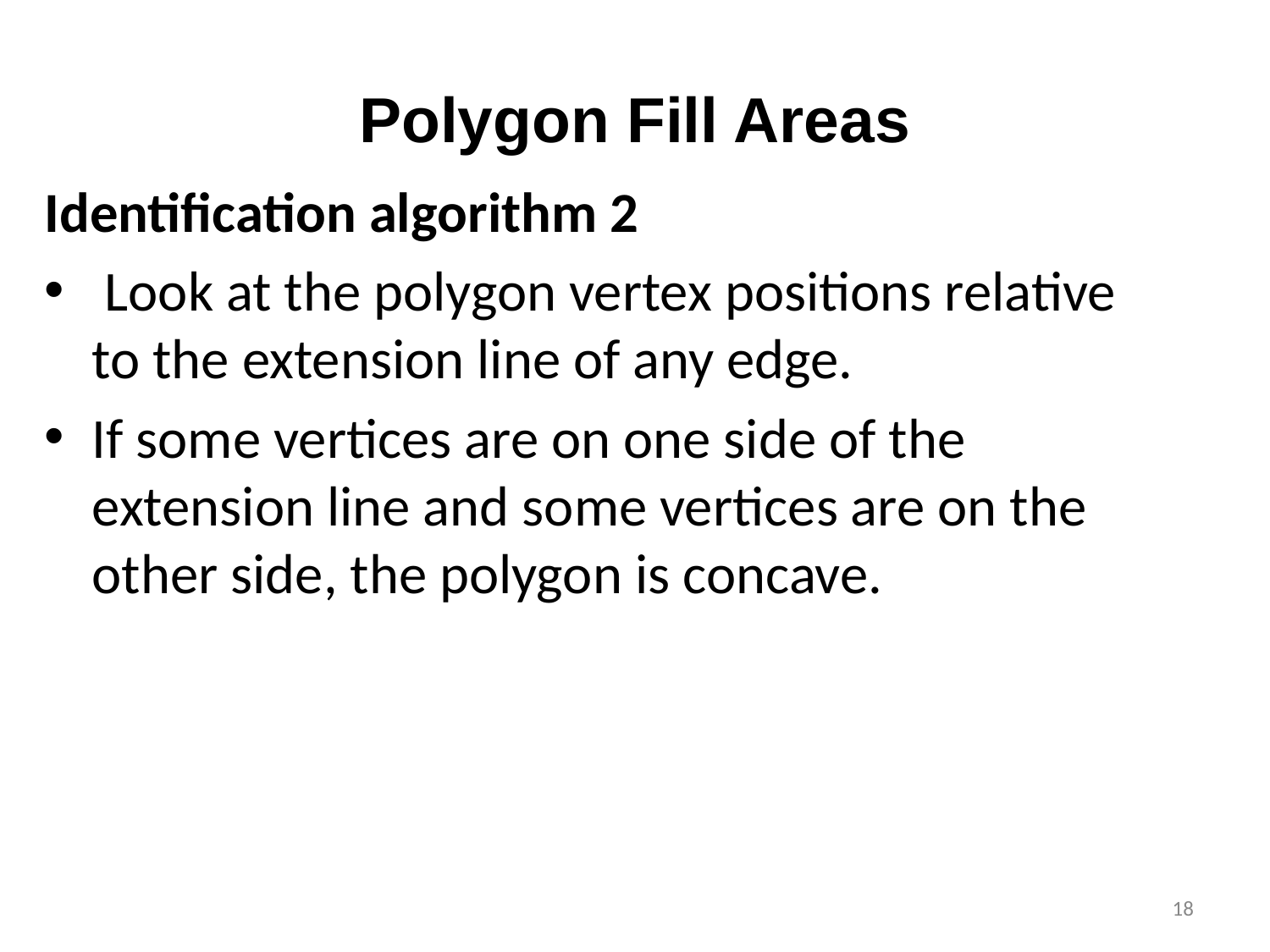

# Polygon Fill Areas
Identification algorithm 2
 Look at the polygon vertex positions relative to the extension line of any edge.
If some vertices are on one side of the extension line and some vertices are on the other side, the polygon is concave.
18